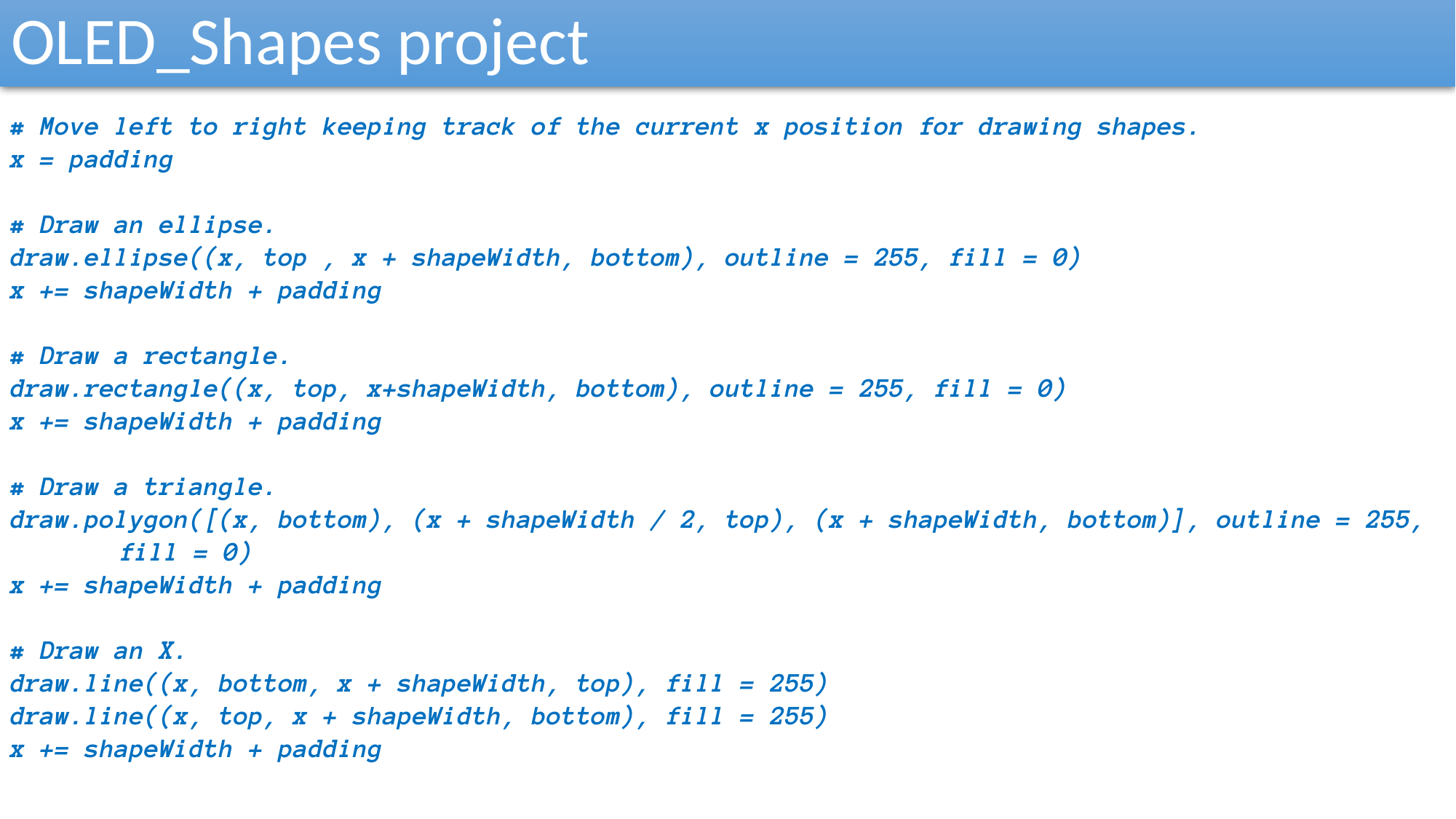

OLED_Shapes project
# Move left to right keeping track of the current x position for drawing shapes.
x = padding

# Draw an ellipse.
draw.ellipse((x, top , x + shapeWidth, bottom), outline = 255, fill = 0)
x += shapeWidth + padding

# Draw a rectangle.
draw.rectangle((x, top, x+shapeWidth, bottom), outline = 255, fill = 0)
x += shapeWidth + padding

# Draw a triangle.
draw.polygon([(x, bottom), (x + shapeWidth / 2, top), (x + shapeWidth, bottom)], outline = 255, 	fill = 0)
x += shapeWidth + padding

# Draw an X.
draw.line((x, bottom, x + shapeWidth, top), fill = 255)
draw.line((x, top, x + shapeWidth, bottom), fill = 255)
x += shapeWidth + padding